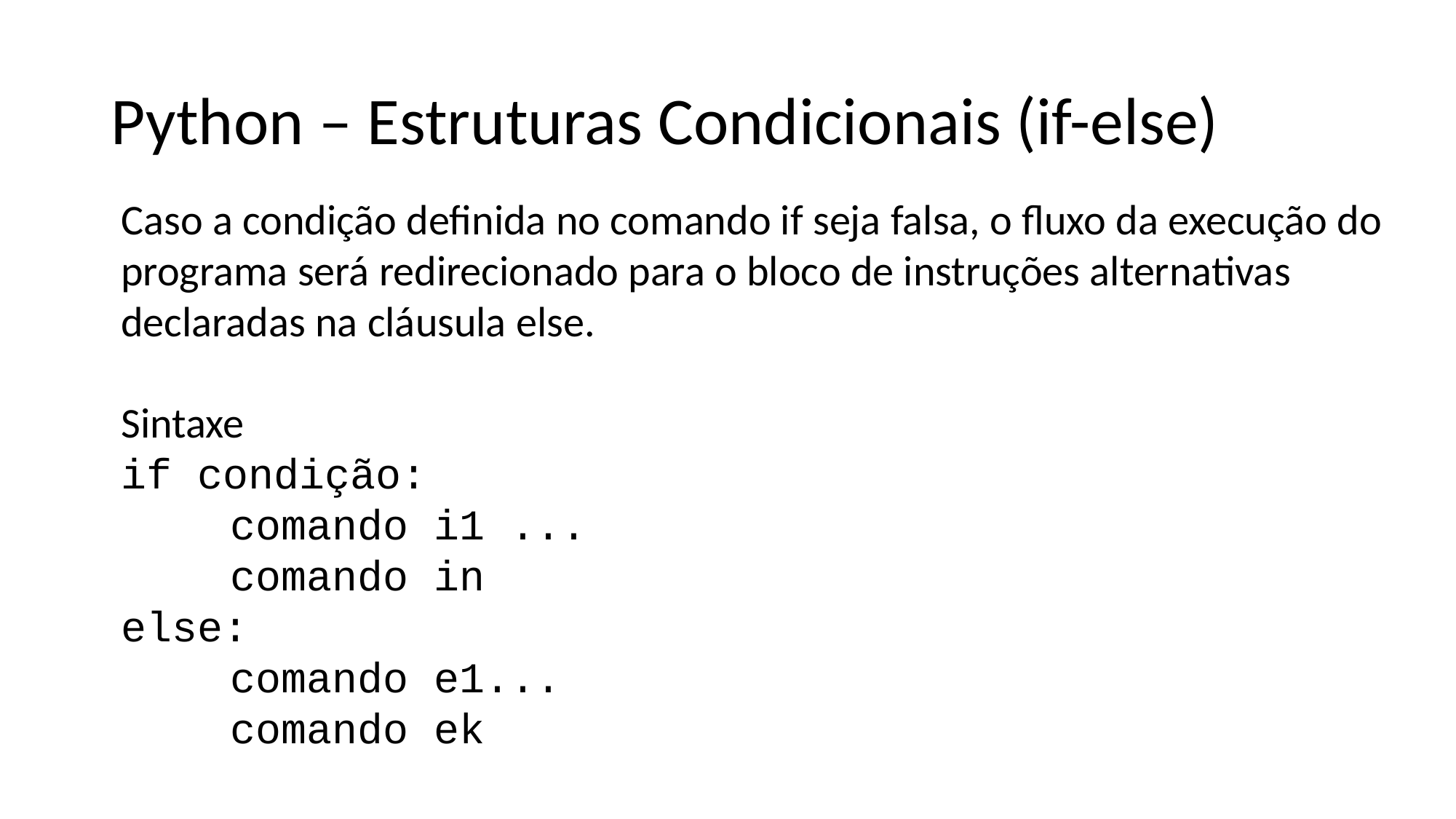

# Python – Estruturas Condicionais (if-else)
Caso a condição definida no comando if seja falsa, o fluxo da execução do programa será redirecionado para o bloco de instruções alternativas declaradas na cláusula else.

Sintaxe
if condição:
comando i1 ...
comando in
else:
comando e1...
comando ek